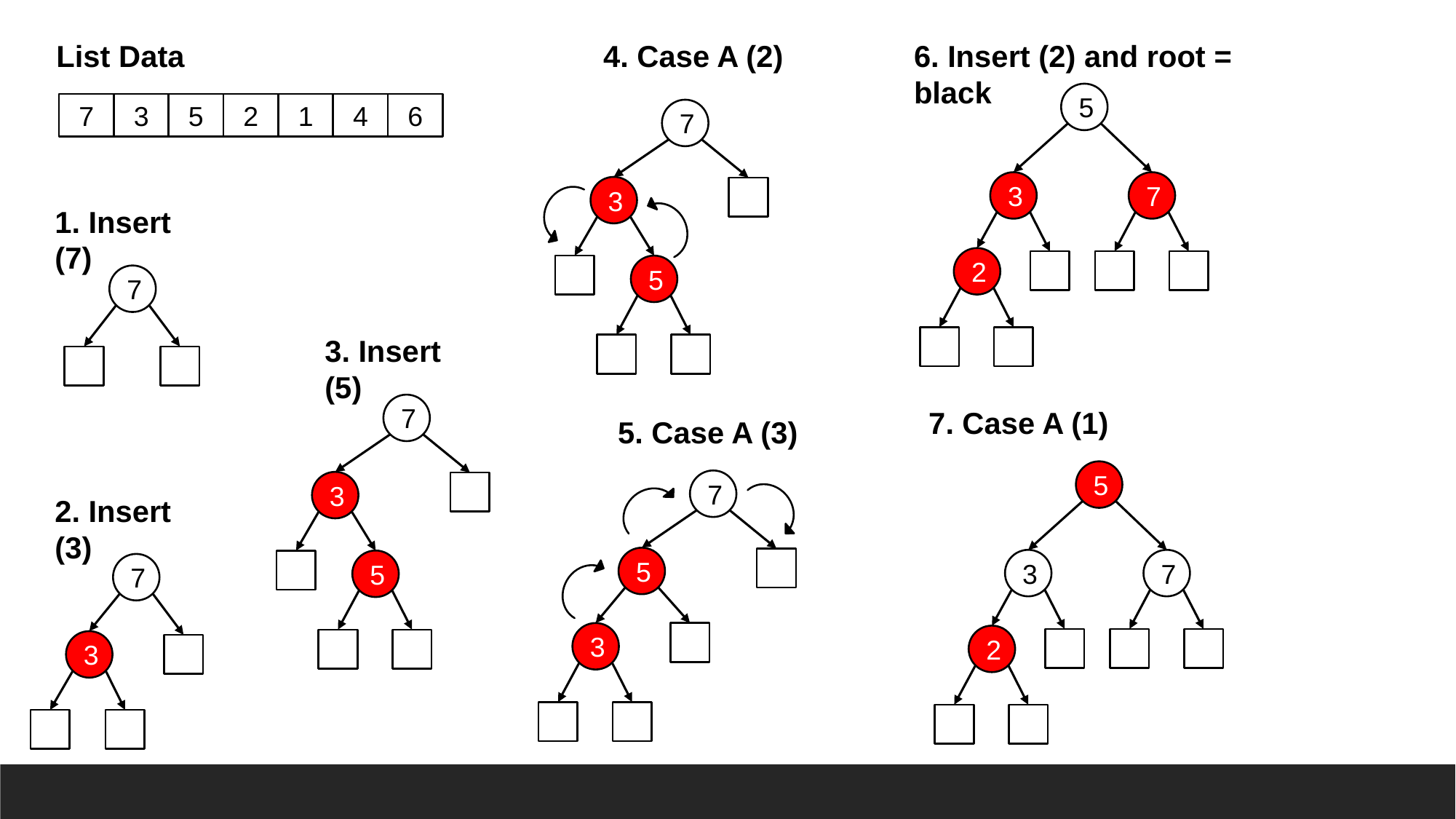

List Data
4. Case A (2)
6. Insert (2) and root = black
5
3
7
2

6
4
7
3
5
2
1
7
5

3

7
3

5

1. Insert (7)
7

3. Insert (5)
7
3

5

7. Case A (1)
5. Case A (3)
5
3
7
2

7

5

3

5
3
7

2. Insert (3)
7
3